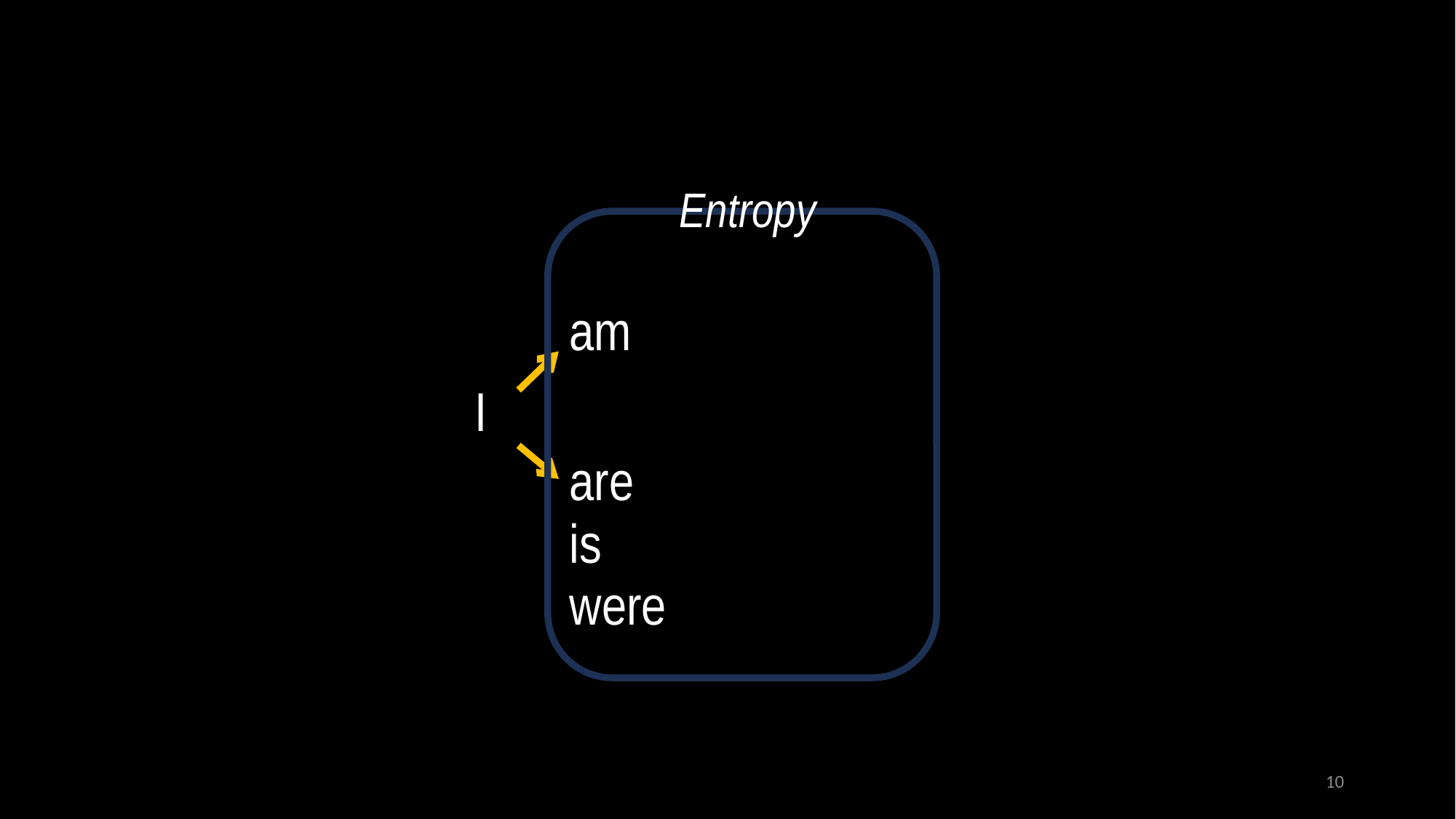

Entropy

am
I
are
is
were
10